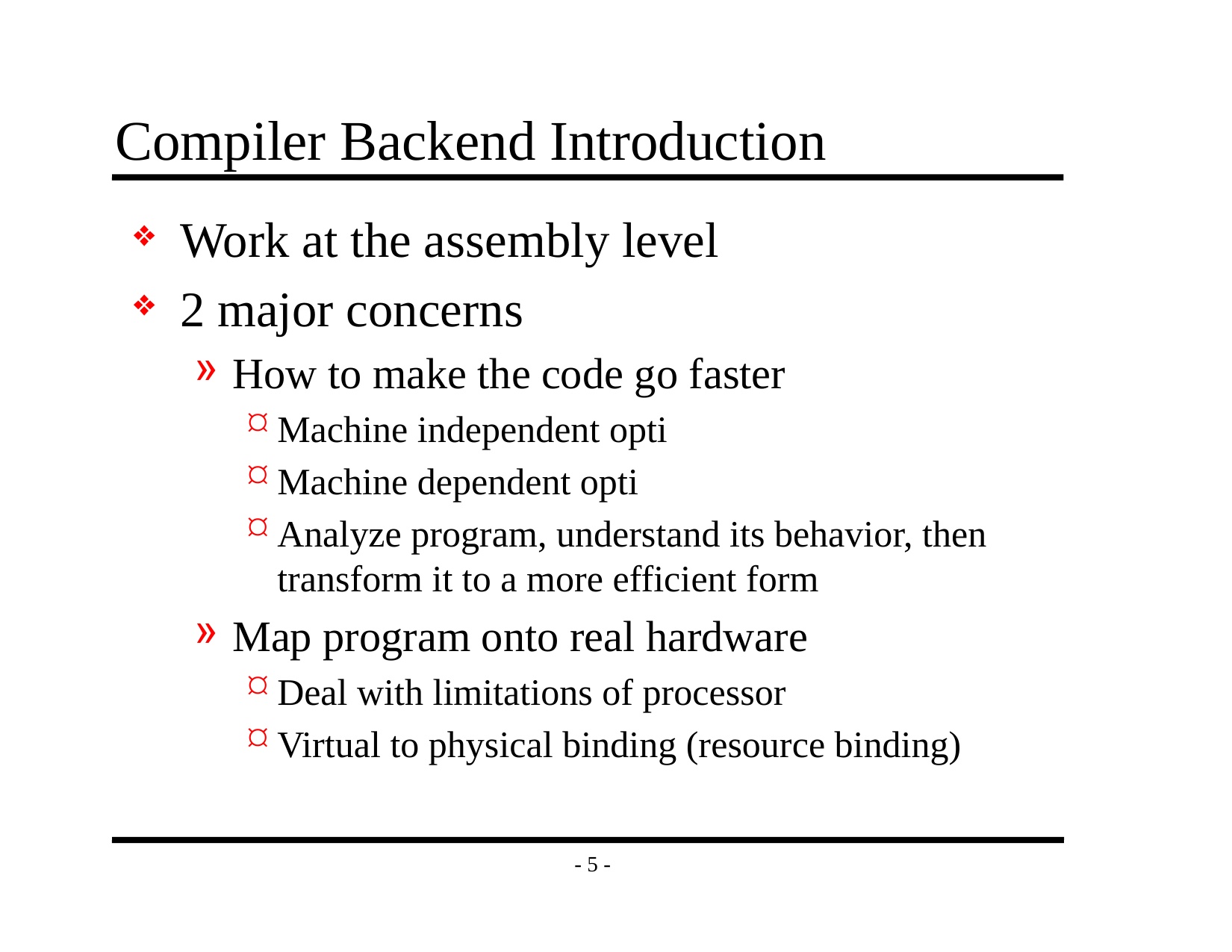

# Compiler Backend Introduction
Work at the assembly level
2 major concerns
How to make the code go faster
Machine independent opti
Machine dependent opti
Analyze program, understand its behavior, then transform it to a more efficient form
Map program onto real hardware
Deal with limitations of processor
Virtual to physical binding (resource binding)